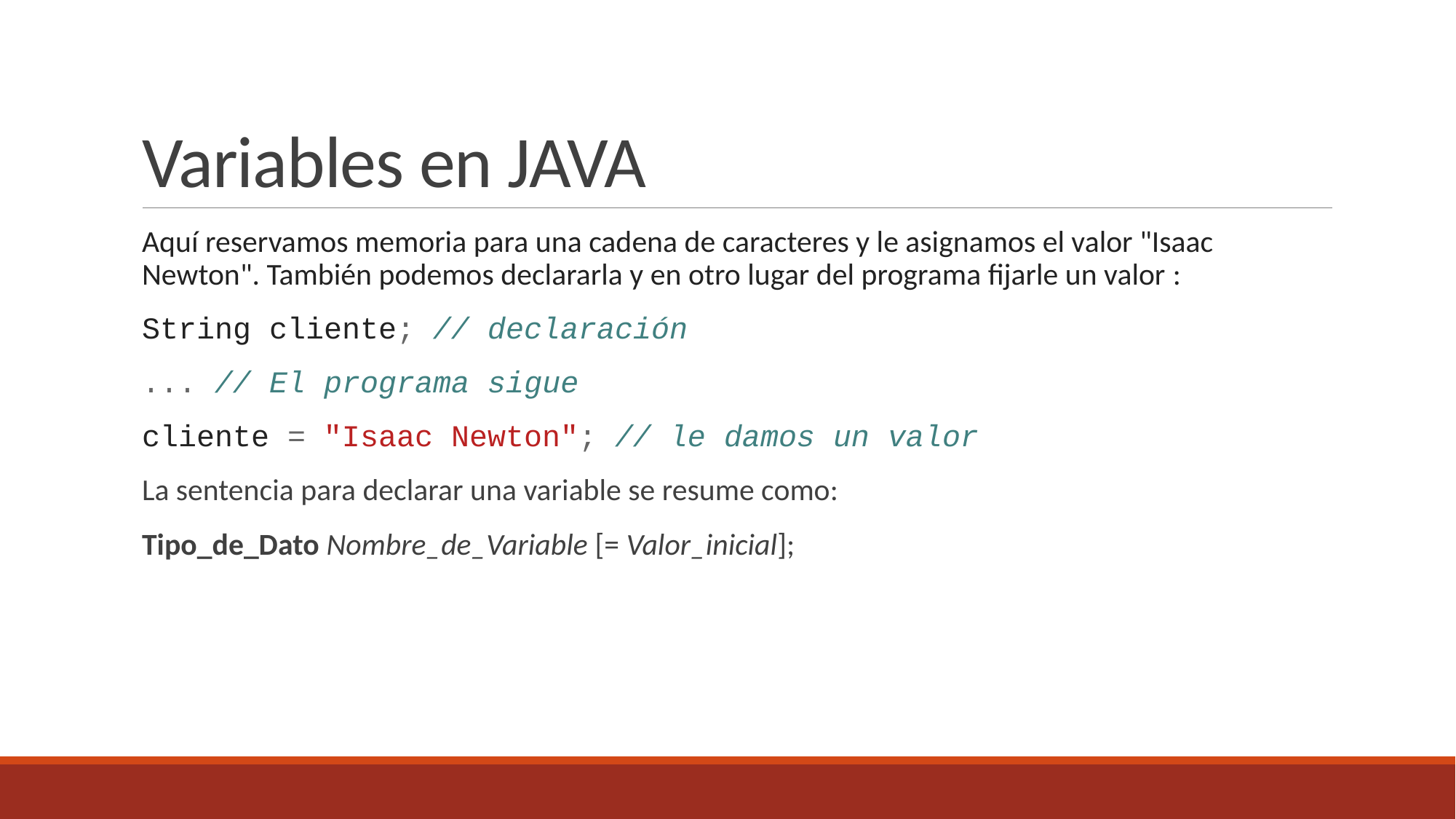

# Variables en JAVA
Aquí reservamos memoria para una cadena de caracteres y le asignamos el valor "Isaac Newton". También podemos declararla y en otro lugar del programa fijarle un valor :
String cliente; // declaración
... // El programa sigue
cliente = "Isaac Newton"; // le damos un valor
La sentencia para declarar una variable se resume como:
Tipo_de_Dato Nombre_de_Variable [= Valor_inicial];